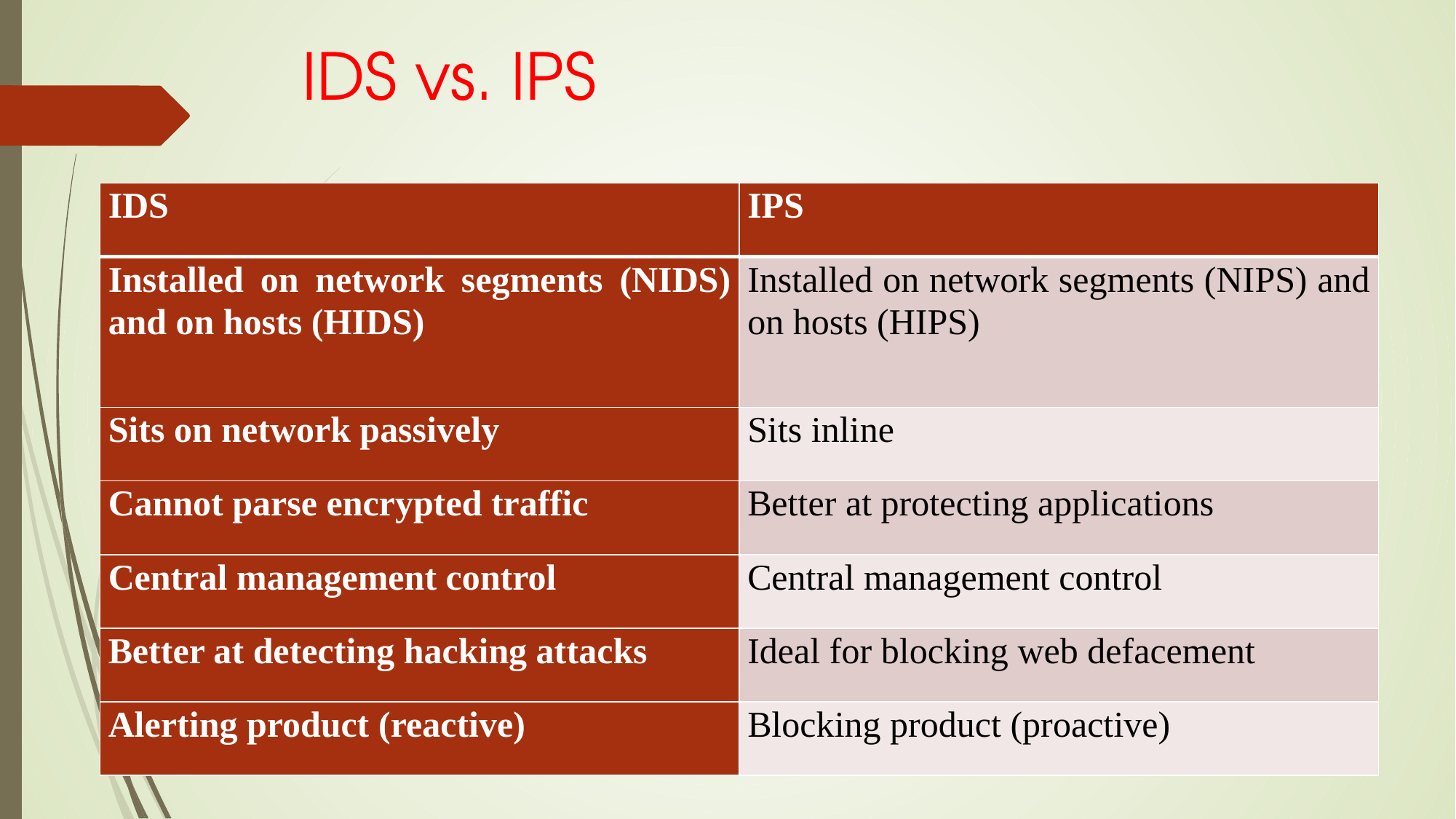

# IDS vs. IPS
| IDS | IPS |
| --- | --- |
| Installed on network segments (NIDS) and on hosts (HIDS) | Installed on network segments (NIPS) and on hosts (HIPS) |
| Sits on network passively | Sits inline |
| Cannot parse encrypted traffic | Better at protecting applications |
| Central management control | Central management control |
| Better at detecting hacking attacks | Ideal for blocking web defacement |
| Alerting product (reactive) | Blocking product (proactive) |